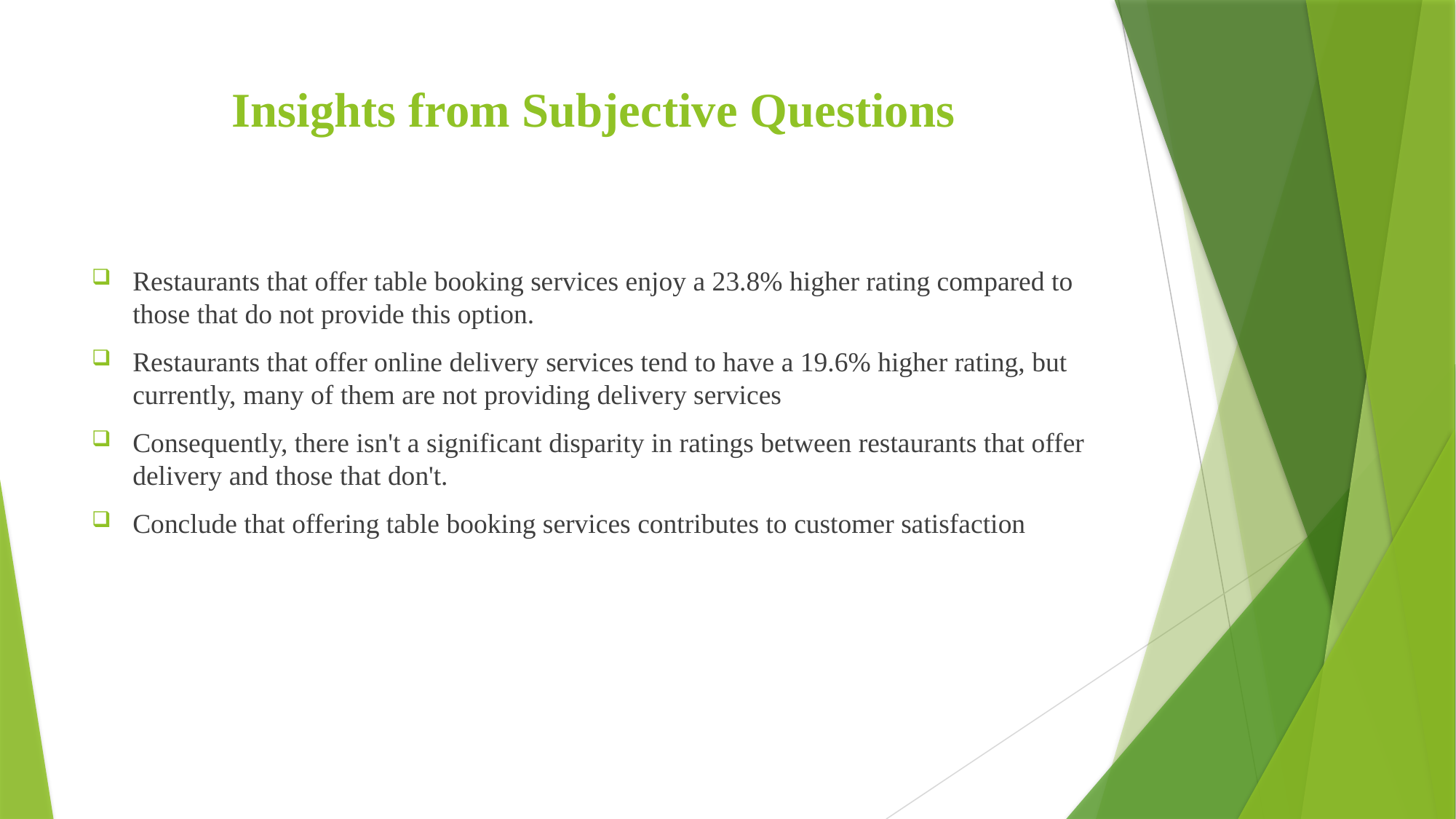

# Insights from Subjective Questions
Restaurants that offer table booking services enjoy a 23.8% higher rating compared to those that do not provide this option.
Restaurants that offer online delivery services tend to have a 19.6% higher rating, but currently, many of them are not providing delivery services
Consequently, there isn't a significant disparity in ratings between restaurants that offer delivery and those that don't.
Conclude that offering table booking services contributes to customer satisfaction